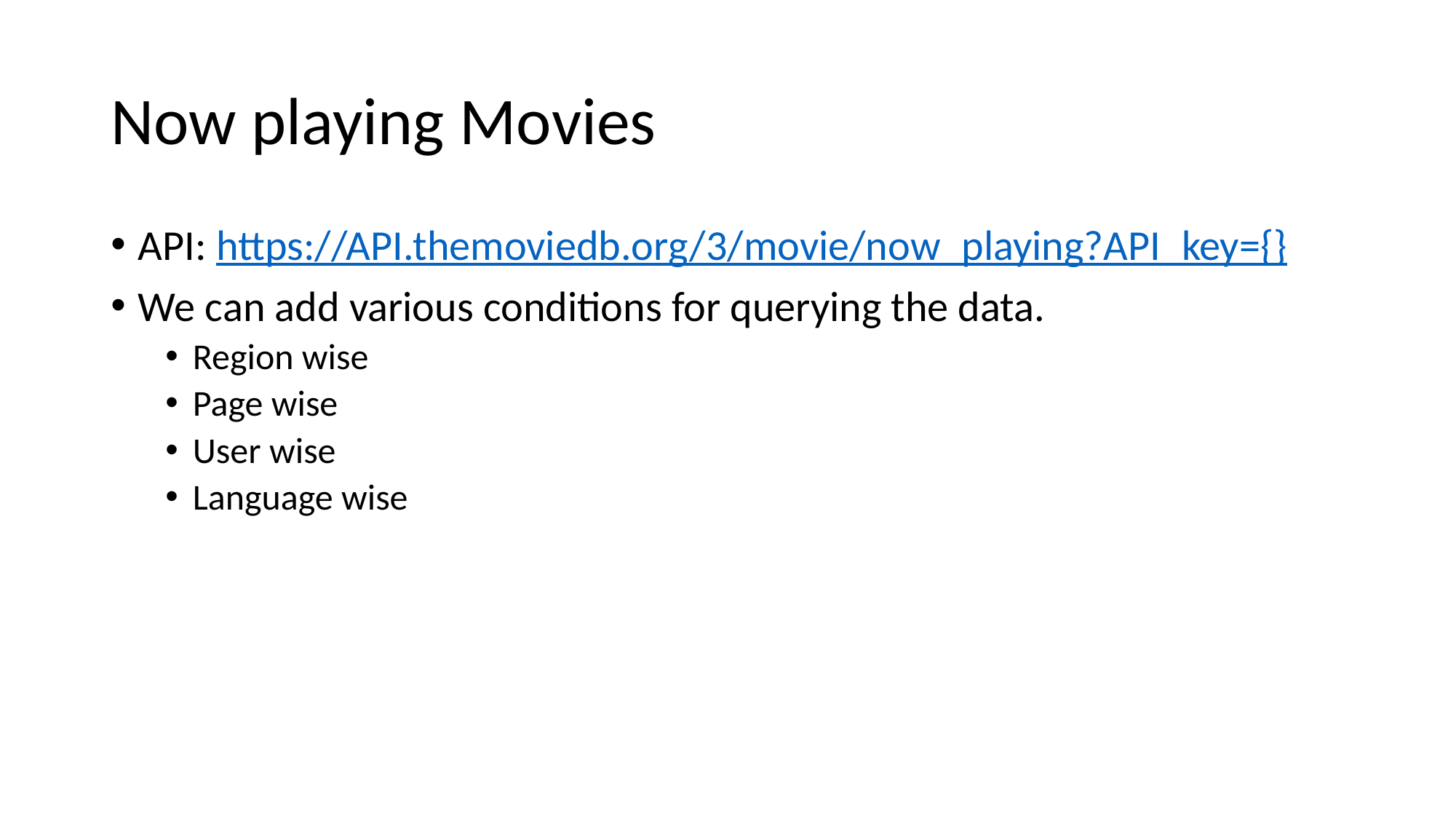

# Now playing Movies
API: https://API.themoviedb.org/3/movie/now_playing?API_key={}
We can add various conditions for querying the data.
Region wise
Page wise
User wise
Language wise